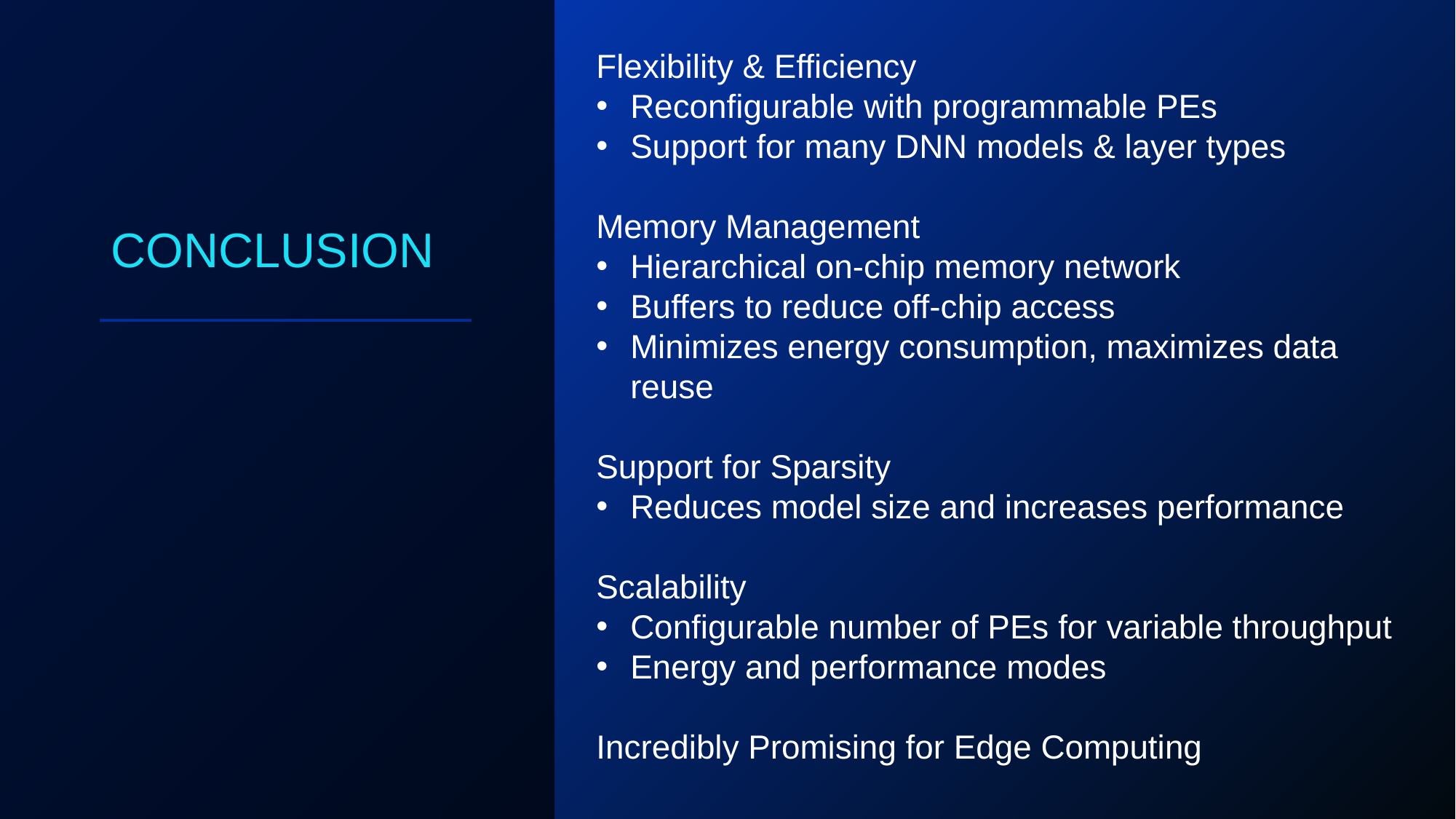

# Conclusion
Flexibility & Efficiency
Reconfigurable with programmable PEs
Support for many DNN models & layer types

Memory Management
Hierarchical on-chip memory network
Buffers to reduce off-chip access
Minimizes energy consumption, maximizes data reuse

Support for Sparsity
Reduces model size and increases performance

Scalability
Configurable number of PEs for variable throughput
Energy and performance modes

Incredibly Promising for Edge Computing